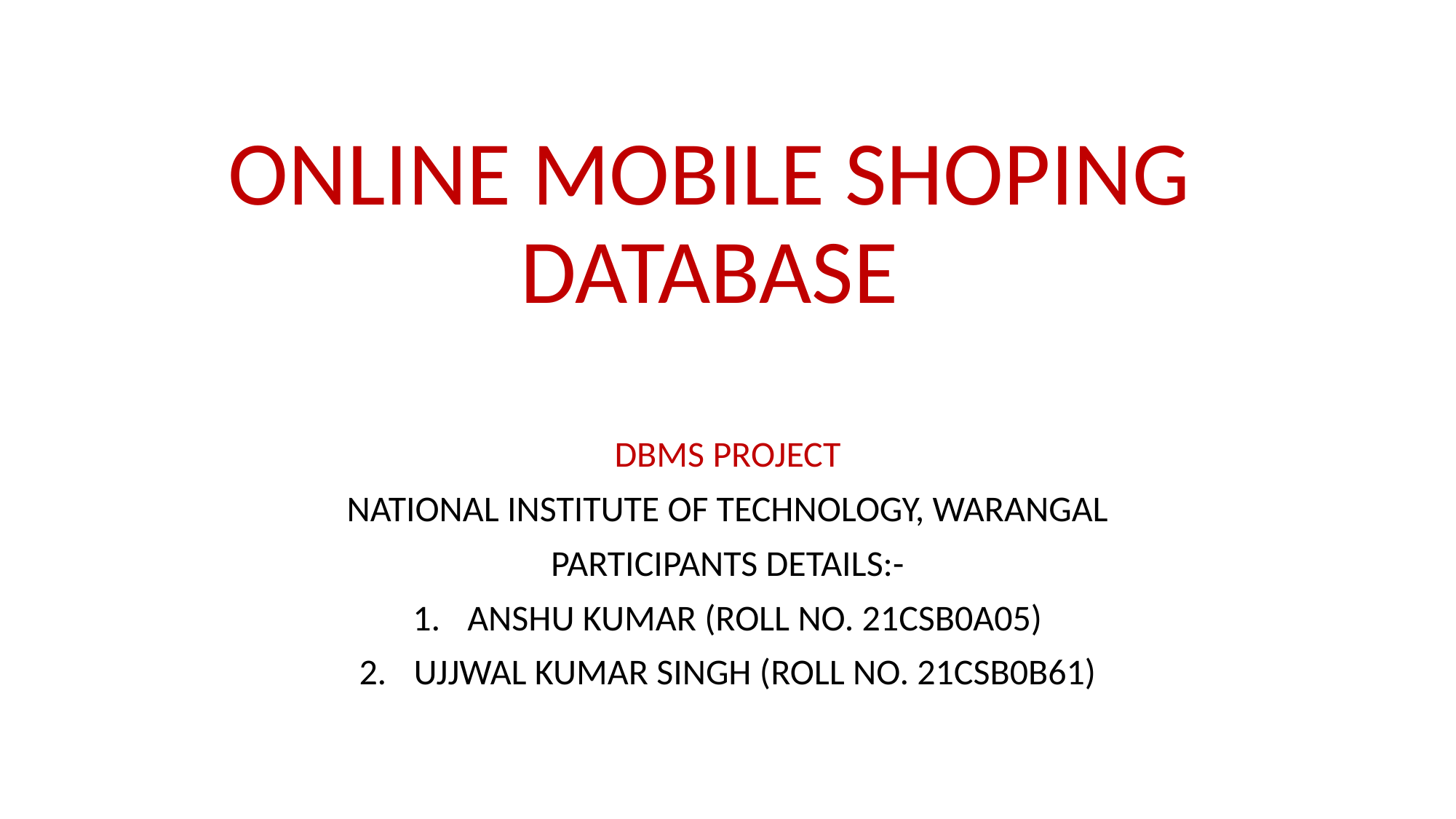

# ONLINE MOBILE SHOPING DATABASE
DBMS PROJECT
NATIONAL INSTITUTE OF TECHNOLOGY, WARANGAL
PARTICIPANTS DETAILS:-
ANSHU KUMAR (ROLL NO. 21CSB0A05)
UJJWAL KUMAR SINGH (ROLL NO. 21CSB0B61)